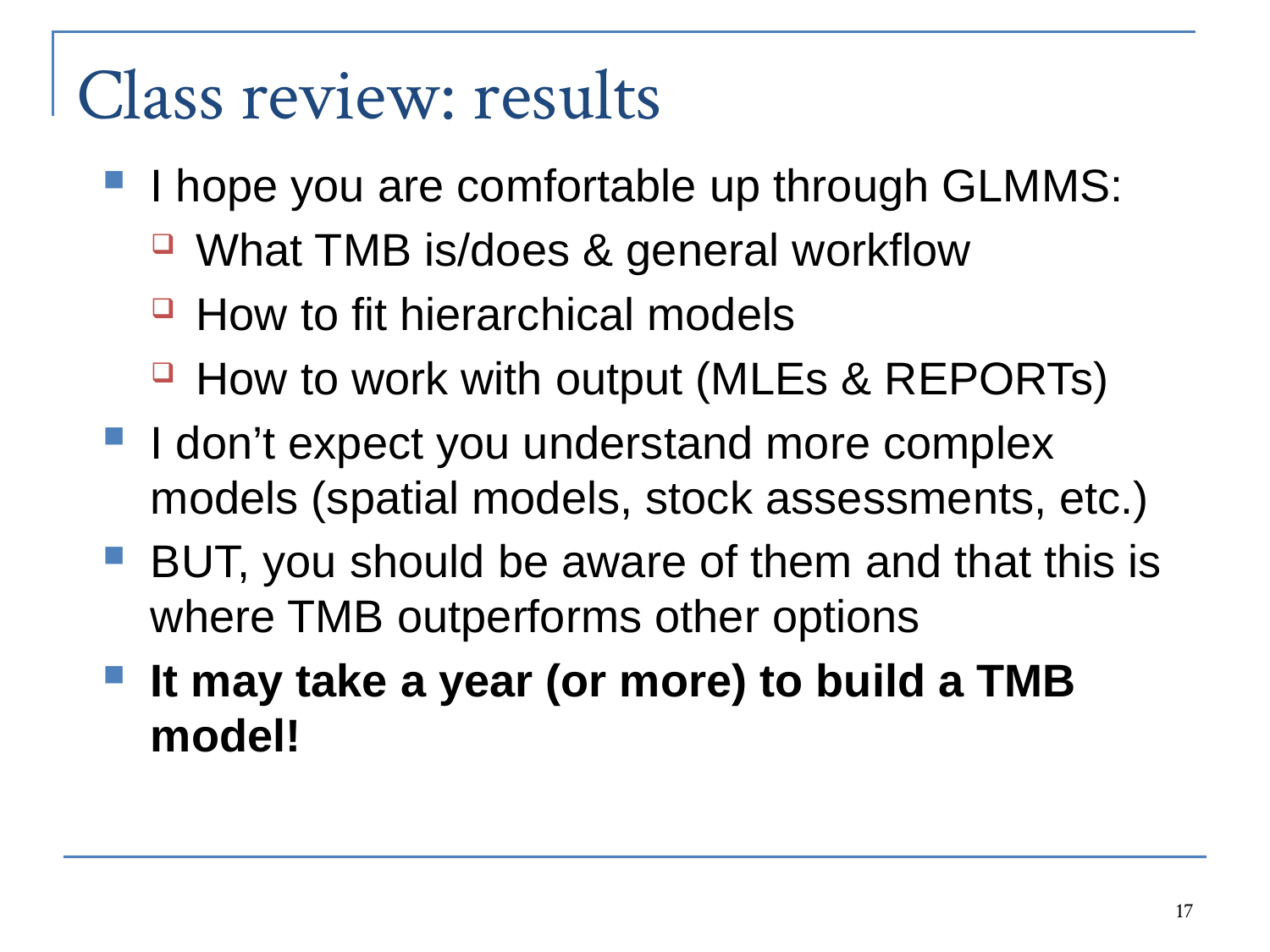

# Class review: results
I hope you are comfortable up through GLMMS:
What TMB is/does & general workflow
How to fit hierarchical models
How to work with output (MLEs & REPORTs)
I don’t expect you understand more complex models (spatial models, stock assessments, etc.)
BUT, you should be aware of them and that this is where TMB outperforms other options
It may take a year (or more) to build a TMB model!
17